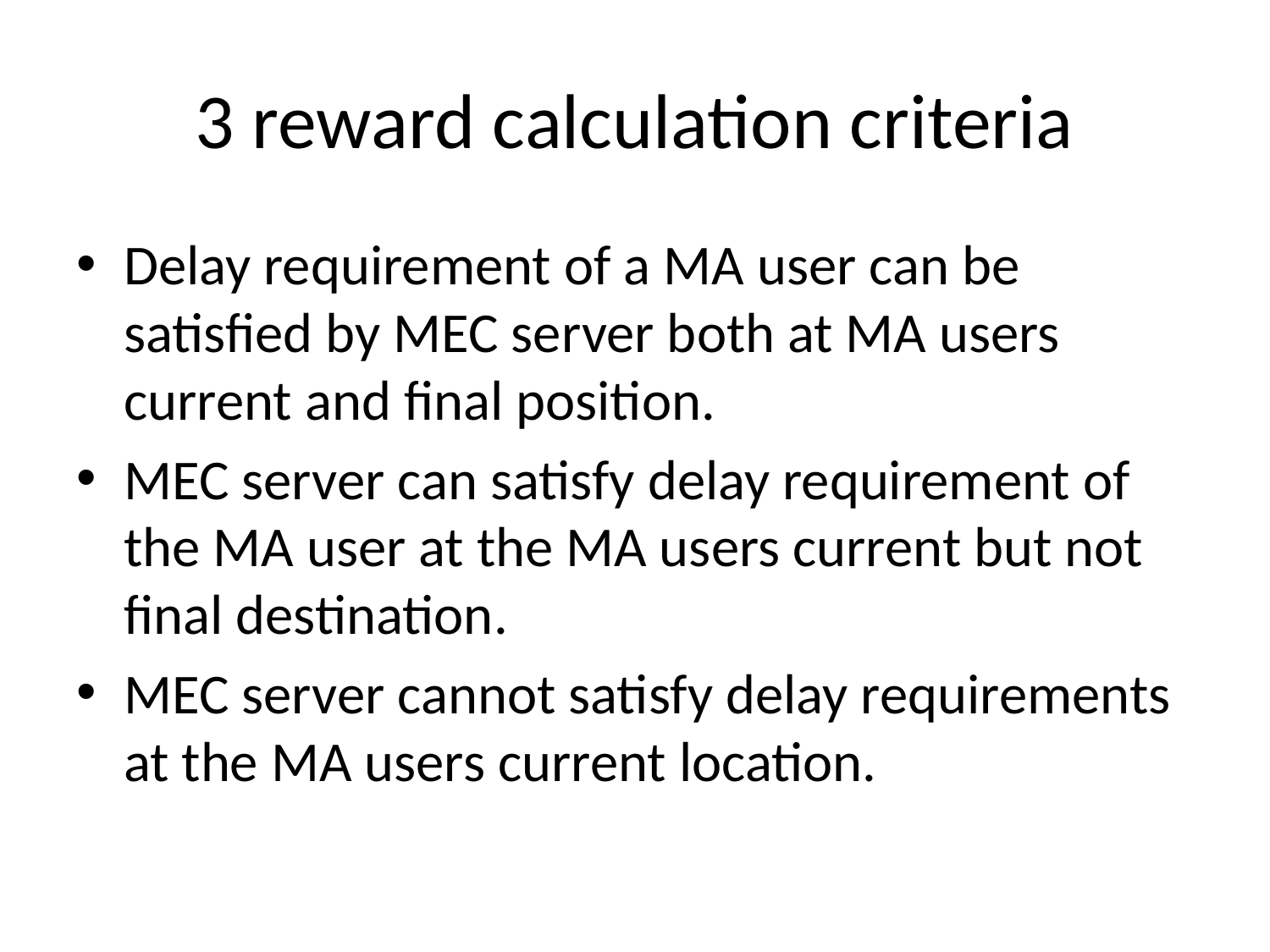

# 3 reward calculation criteria
Delay requirement of a MA user can be satisfied by MEC server both at MA users current and final position.
MEC server can satisfy delay requirement of the MA user at the MA users current but not final destination.
MEC server cannot satisfy delay requirements at the MA users current location.